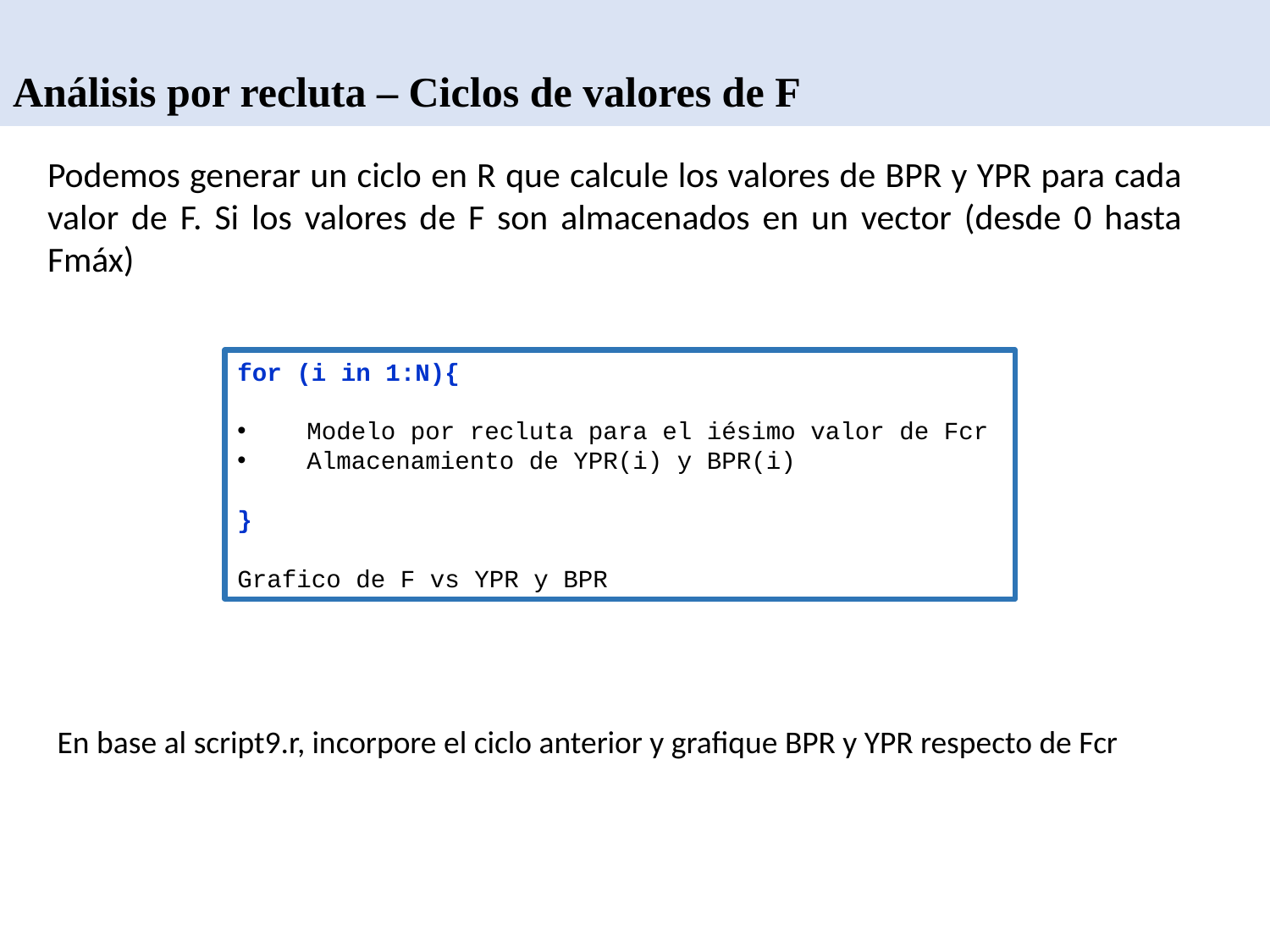

Análisis por recluta – Ciclos de valores de F
Podemos generar un ciclo en R que calcule los valores de BPR y YPR para cada valor de F. Si los valores de F son almacenados en un vector (desde 0 hasta Fmáx)

for (i in 1:N){

  Modelo por recluta para el iésimo valor de Fcr
  Almacenamiento de YPR(i) y BPR(i)

}

Grafico de F vs YPR y BPR
En base al script9.r, incorpore el ciclo anterior y grafique BPR y YPR respecto de Fcr